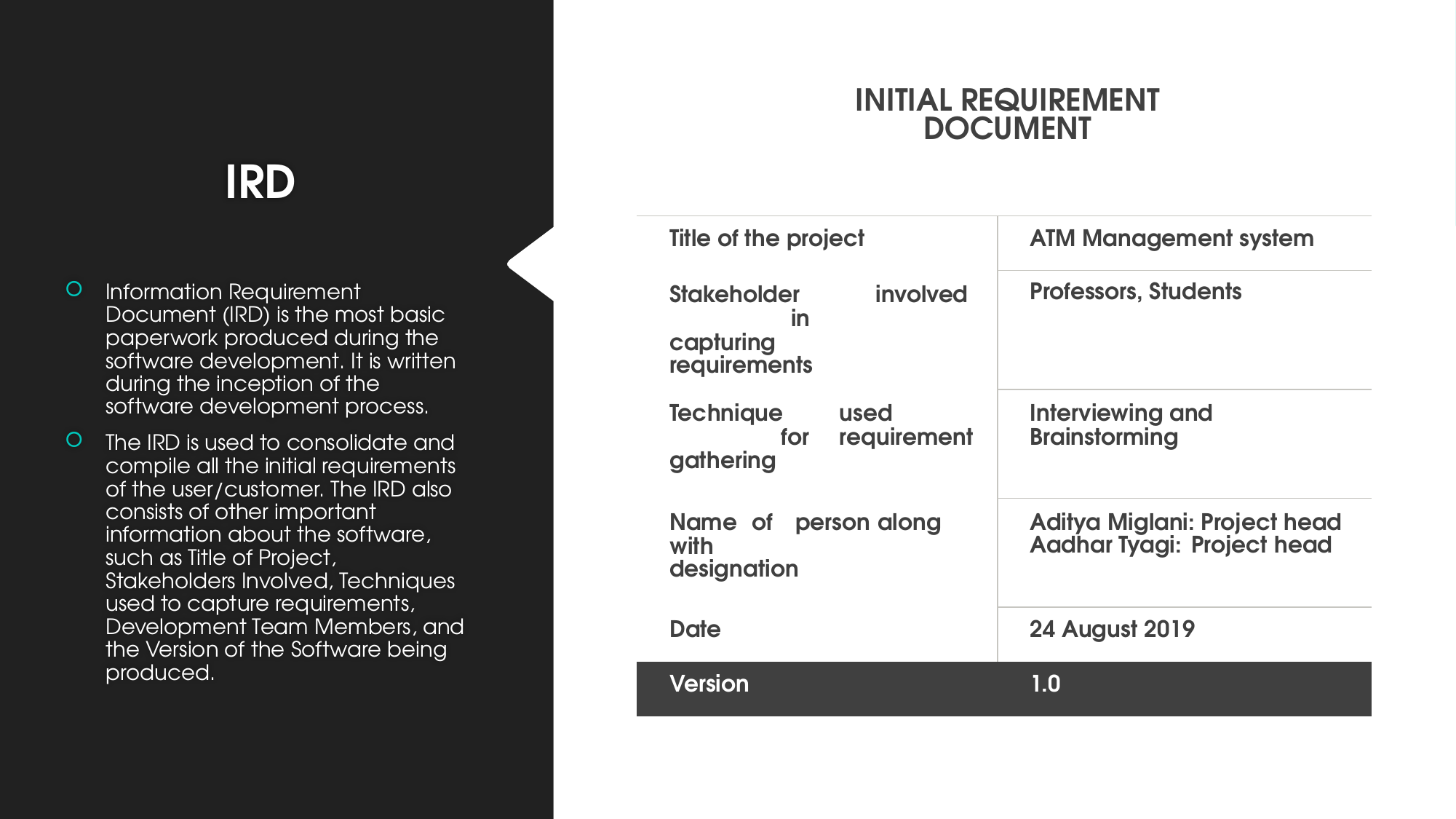

# IRD
| INITIAL REQUIREMENT DOCUMENT |  |
| --- | --- |
| Title of the project | ATM Management system |
| Stakeholder involved in capturing requirements | Professors, Students |
| Technique used for requirement gathering | Interviewing and Brainstorming |
| Name of person along with designation | Aditya Miglani: Project head Aadhar Tyagi: Project head |
| Date | 24 August 2019 |
| Version | 1.0 |
Information Requirement Document (IRD) is the most basic paperwork produced during the software development. It is written during the inception of the software development process.
The IRD is used to consolidate and compile all the initial requirements of the user/customer. The IRD also consists of other important information about the software, such as Title of Project, Stakeholders Involved, Techniques used to capture requirements, Development Team Members, and the Version of the Software being produced.